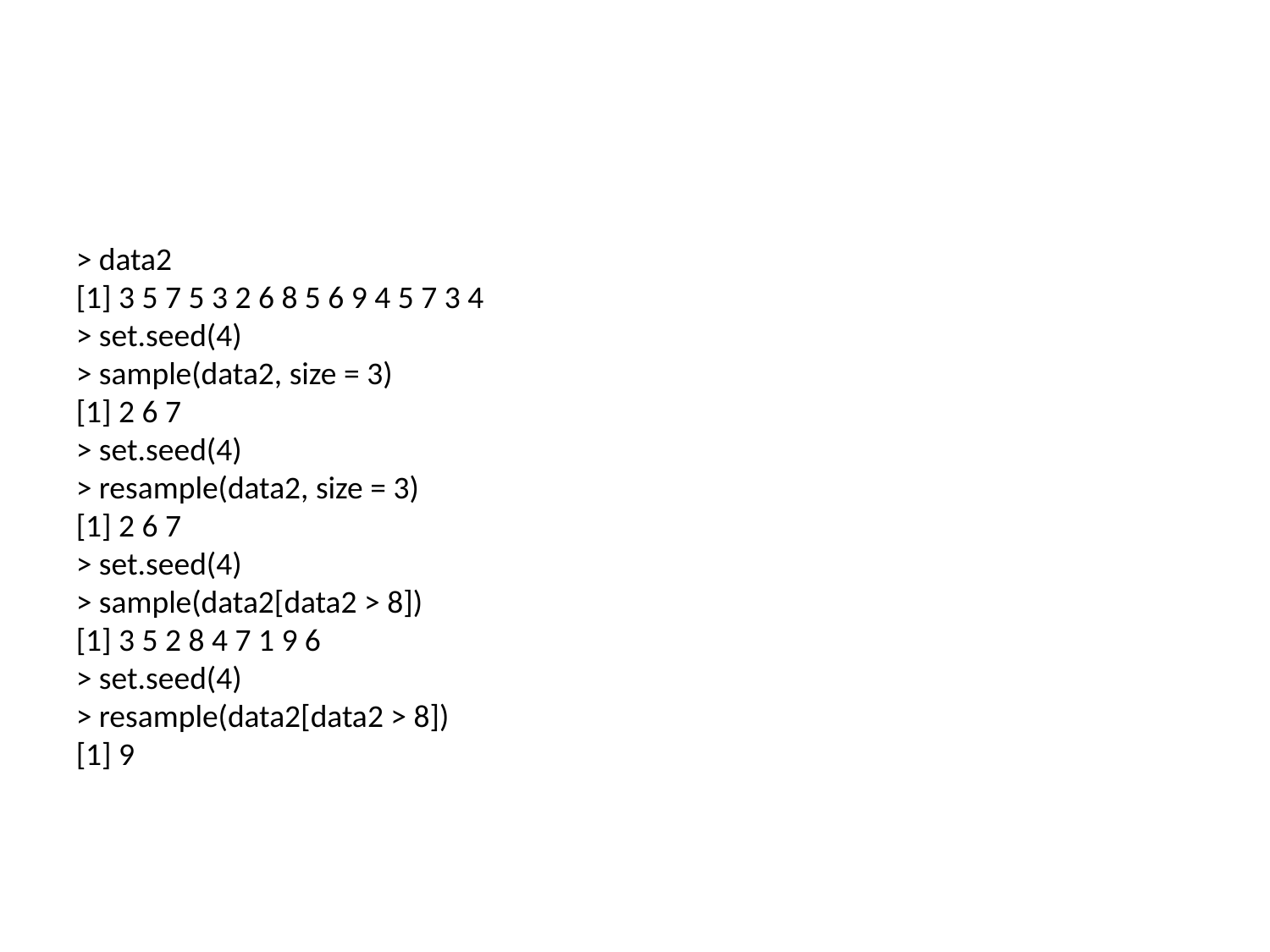

#
> data2
[1] 3 5 7 5 3 2 6 8 5 6 9 4 5 7 3 4
> set.seed(4)
> sample(data2, size = 3)
[1] 2 6 7
> set.seed(4)
> resample(data2, size = 3)
[1] 2 6 7
> set.seed(4)
> sample(data2[data2 > 8])
[1] 3 5 2 8 4 7 1 9 6
> set.seed(4)
> resample(data2[data2 > 8])
[1] 9